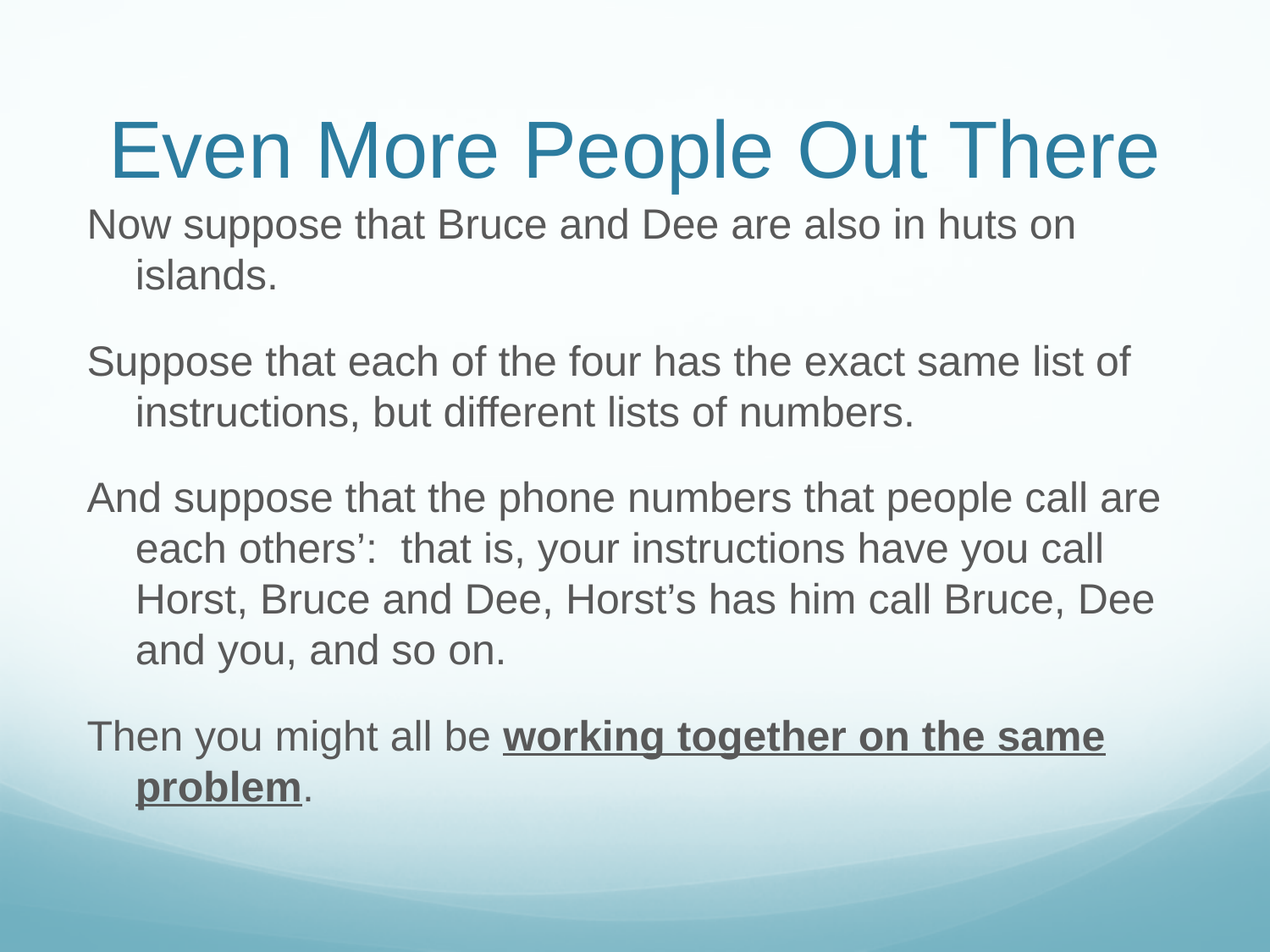

# Even More People Out There
Now suppose that Bruce and Dee are also in huts on islands.
Suppose that each of the four has the exact same list of instructions, but different lists of numbers.
And suppose that the phone numbers that people call are each others’:  that is, your instructions have you call Horst, Bruce and Dee, Horst’s has him call Bruce, Dee and you, and so on.
Then you might all be working together on the same problem.